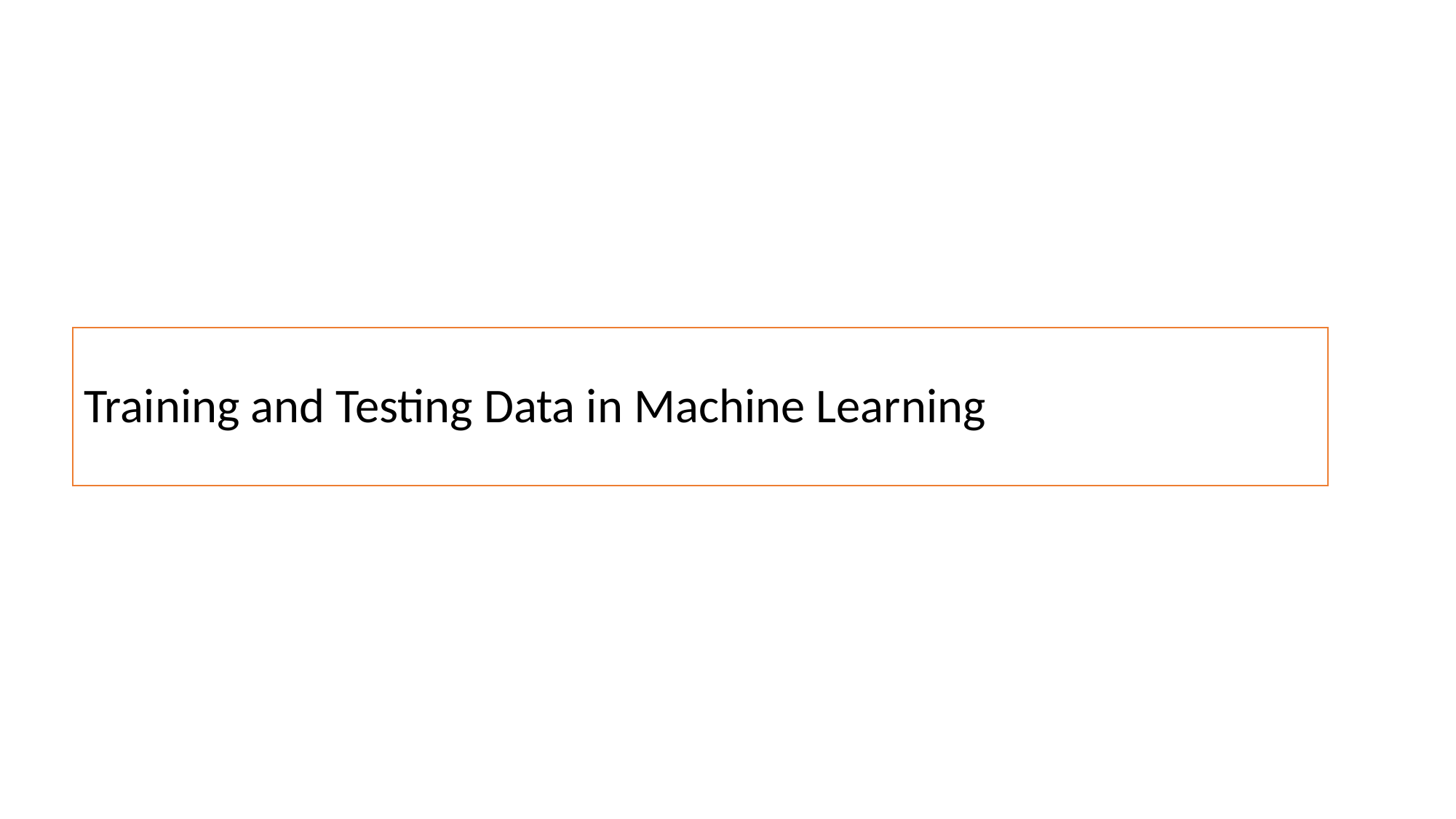

# Training and Testing Data in Machine Learning